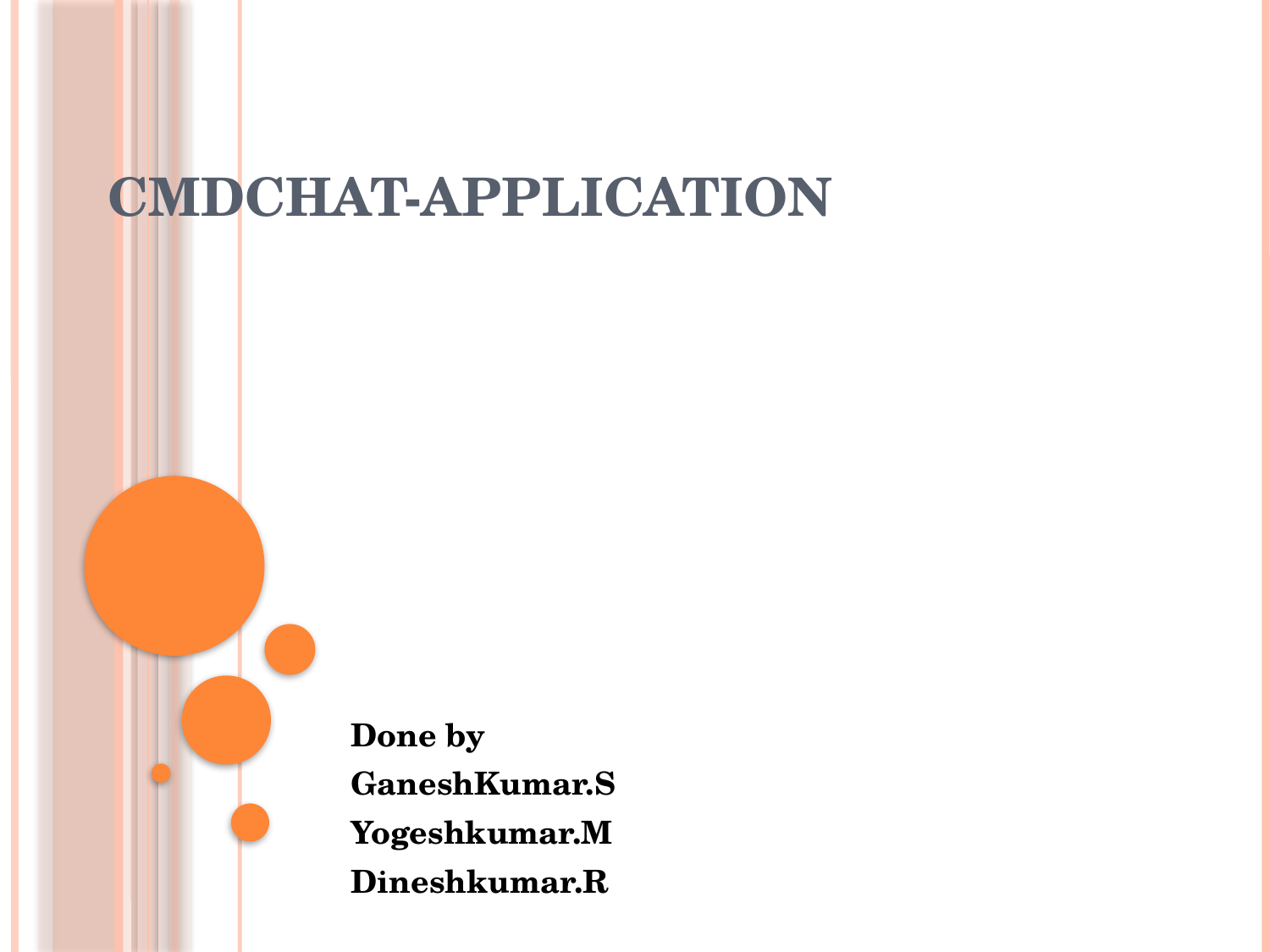

# CMDCHAT-Application
Done by
GaneshKumar.S
Yogeshkumar.M
Dineshkumar.R